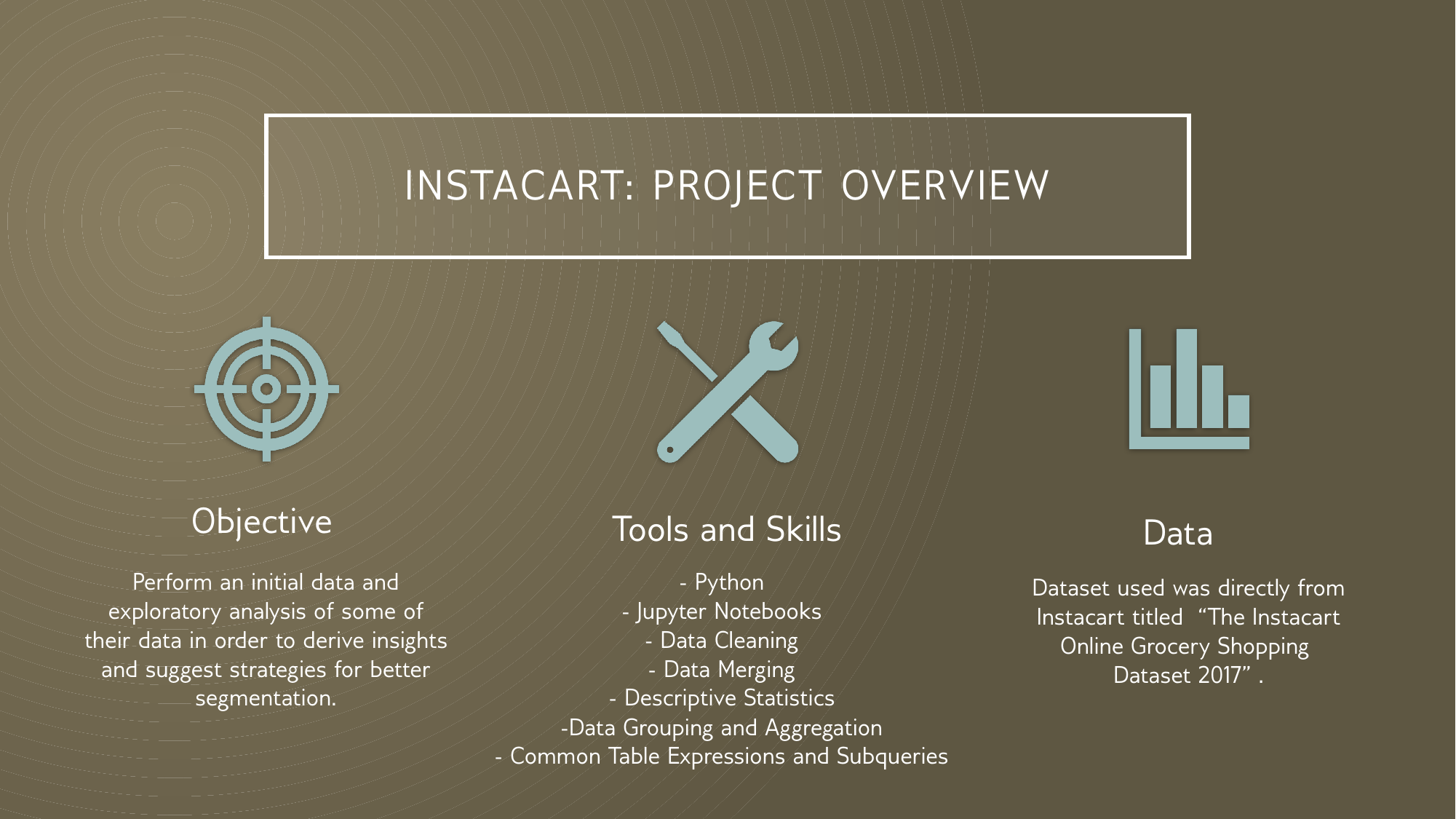

# Instacart: Project Overview
Objective
Data
Tools and Skills
Perform an initial data and exploratory analysis of some of their data in order to derive insights and suggest strategies for better segmentation.
- Python
- Jupyter Notebooks
- Data Cleaning
- Data Merging
- Descriptive Statistics
-Data Grouping and Aggregation
- Common Table Expressions and Subqueries
Dataset used was directly from Instacart titled  “The Instacart Online Grocery Shopping
Dataset 2017” .